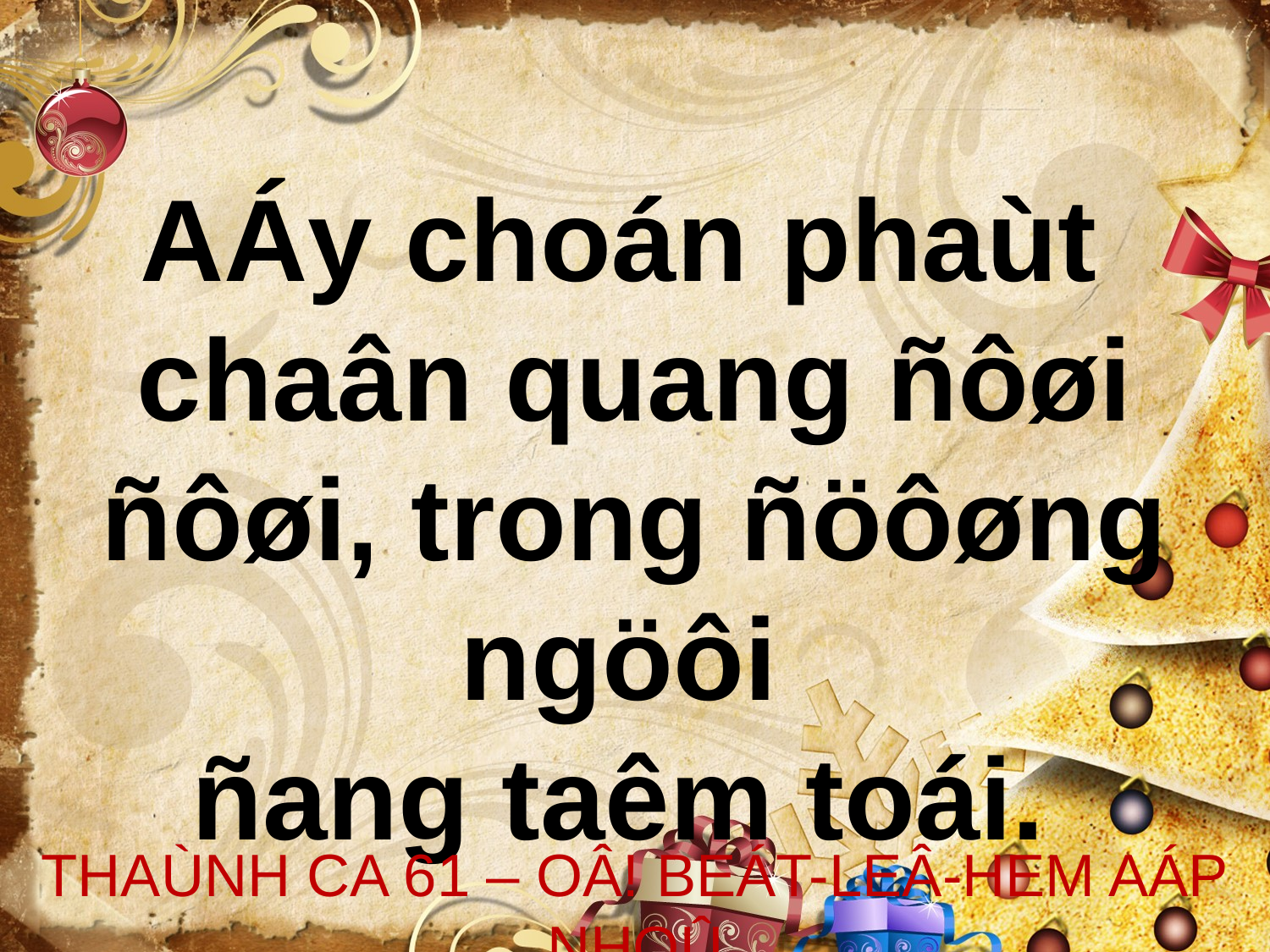

AÁy choán phaùt
chaân quang ñôøi ñôøi, trong ñöôøng ngöôi
ñang taêm toái.
THAÙNH CA 61 – OÂ! BEÁT-LEÂ-HEM AÁP NHOÛ